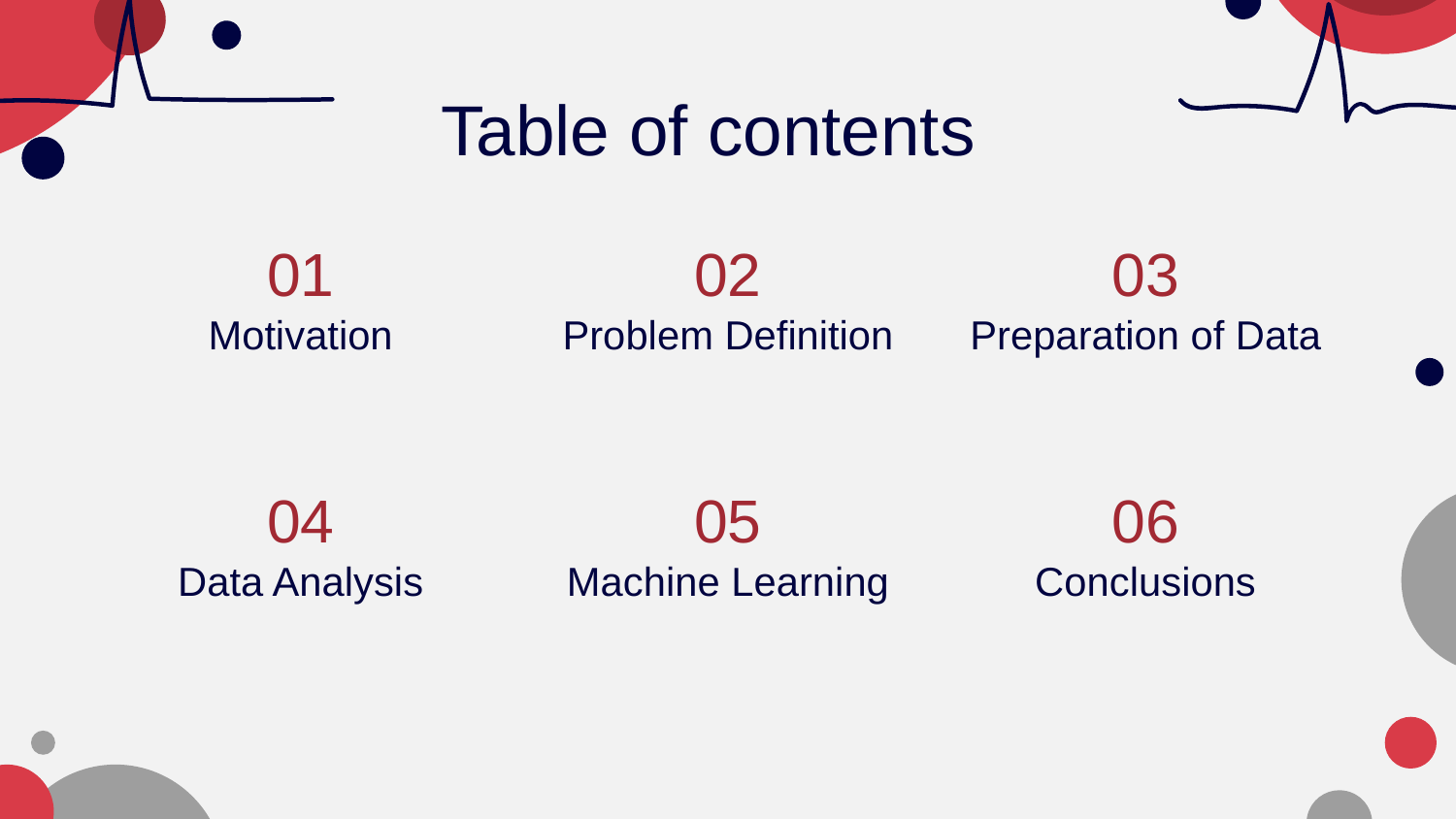

Table of contents
01
02
03
# Motivation
Problem Definition
Preparation of Data
04
05
06
Data Analysis
Machine Learning
Conclusions